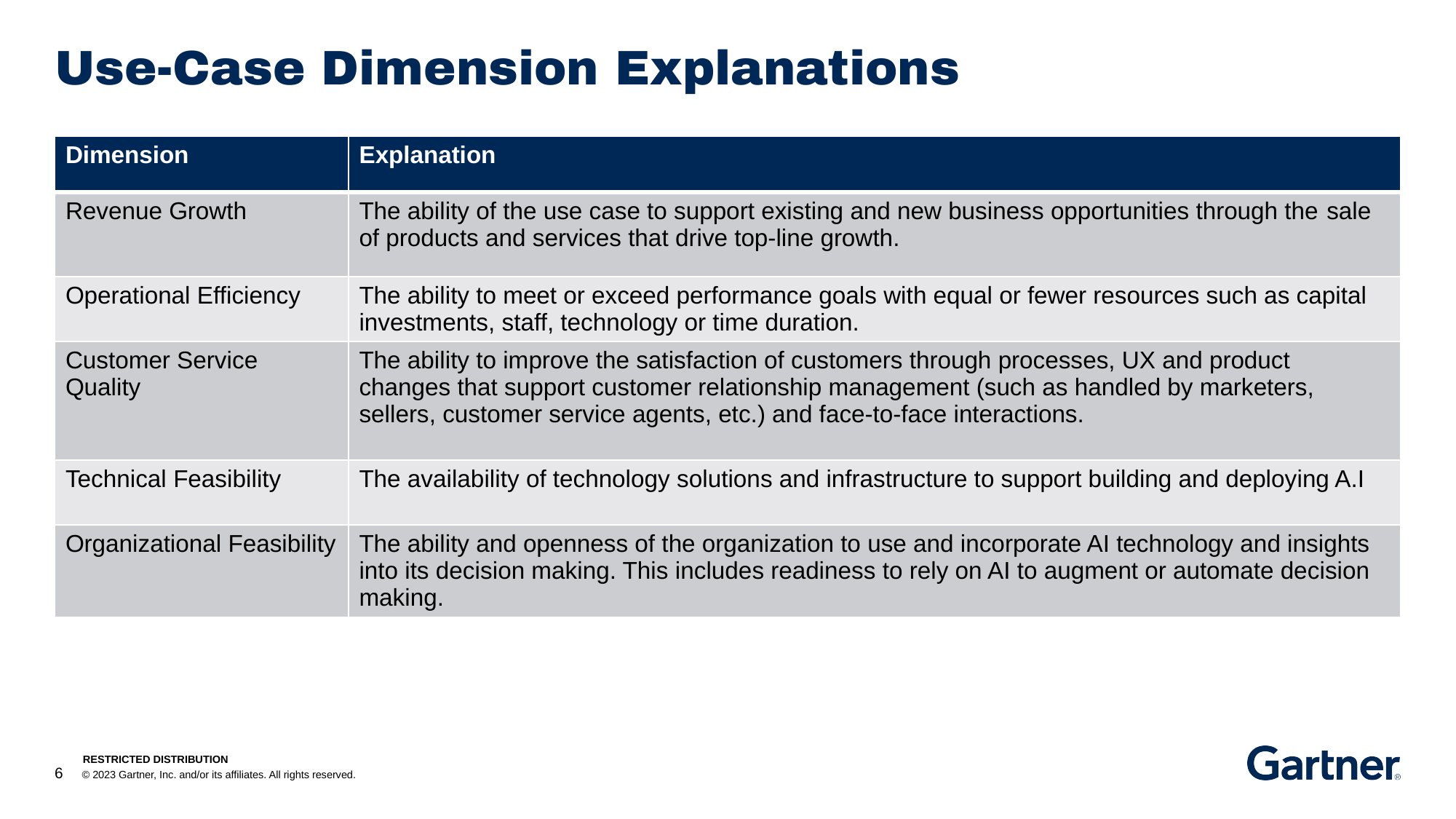

# Use-Case Dimension Explanations
| Dimension | Explanation |
| --- | --- |
| Revenue Growth | The ability of the use case to support existing and new business opportunities through the sale of products and services that drive top-line growth. |
| Operational Efficiency | The ability to meet or exceed performance goals with equal or fewer resources such as capital investments, staff, technology or time duration. |
| Customer Service Quality | The ability to improve the satisfaction of customers through processes, UX and product changes that support customer relationship management (such as handled by marketers, sellers, customer service agents, etc.) and face-to-face interactions. |
| Technical Feasibility | The availability of technology solutions and infrastructure to support building and deploying A.I |
| Organizational Feasibility | The ability and openness of the organization to use and incorporate AI technology and insights into its decision making. This includes readiness to rely on AI to augment or automate decision making. |